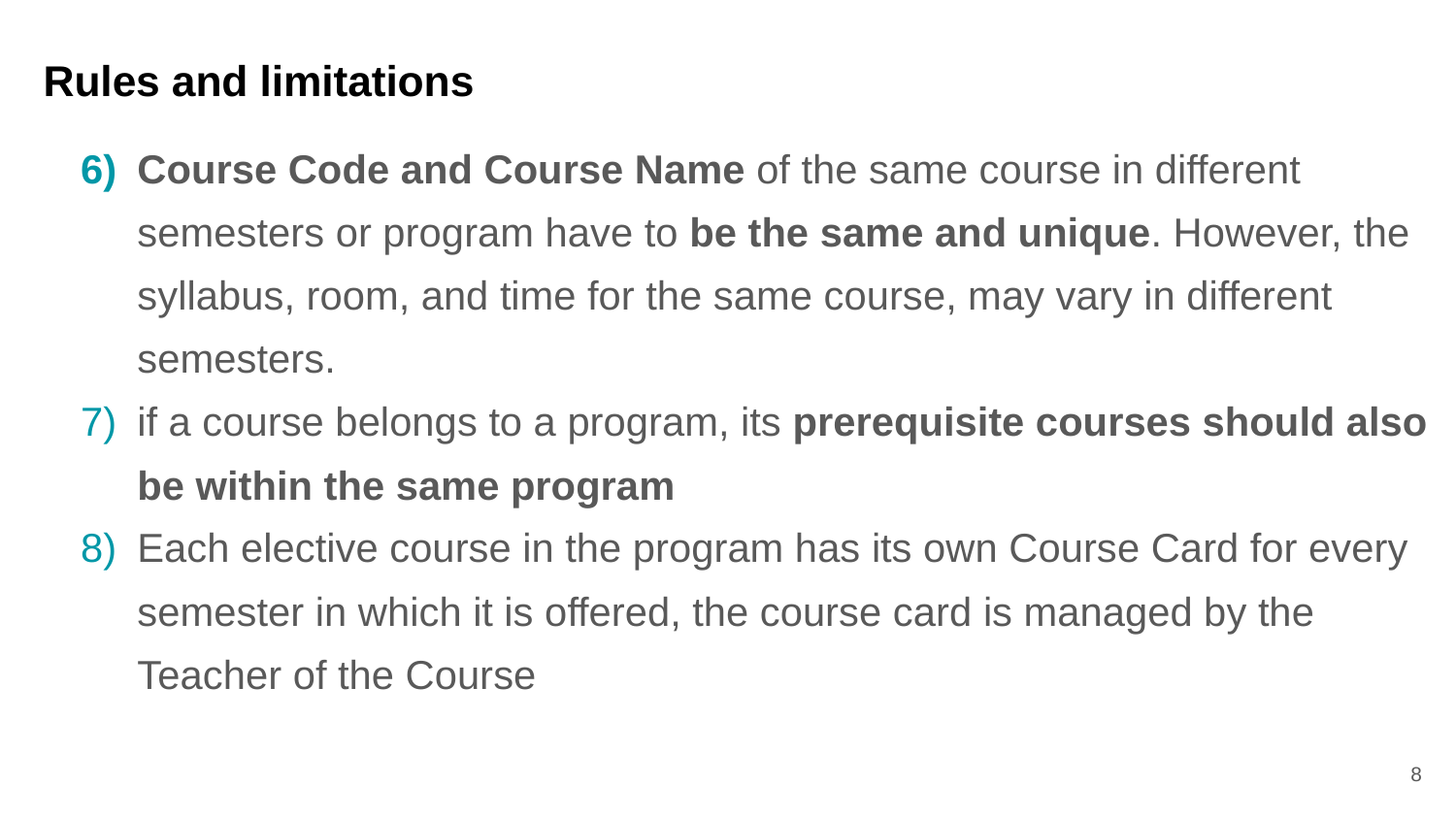

# Rules and limitations
Course Code and Course Name of the same course in different semesters or program have to be the same and unique. However, the syllabus, room, and time for the same course, may vary in different semesters.
if a course belongs to a program, its prerequisite courses should also be within the same program
Each elective course in the program has its own Course Card for every semester in which it is offered, the course card is managed by the Teacher of the Course
8